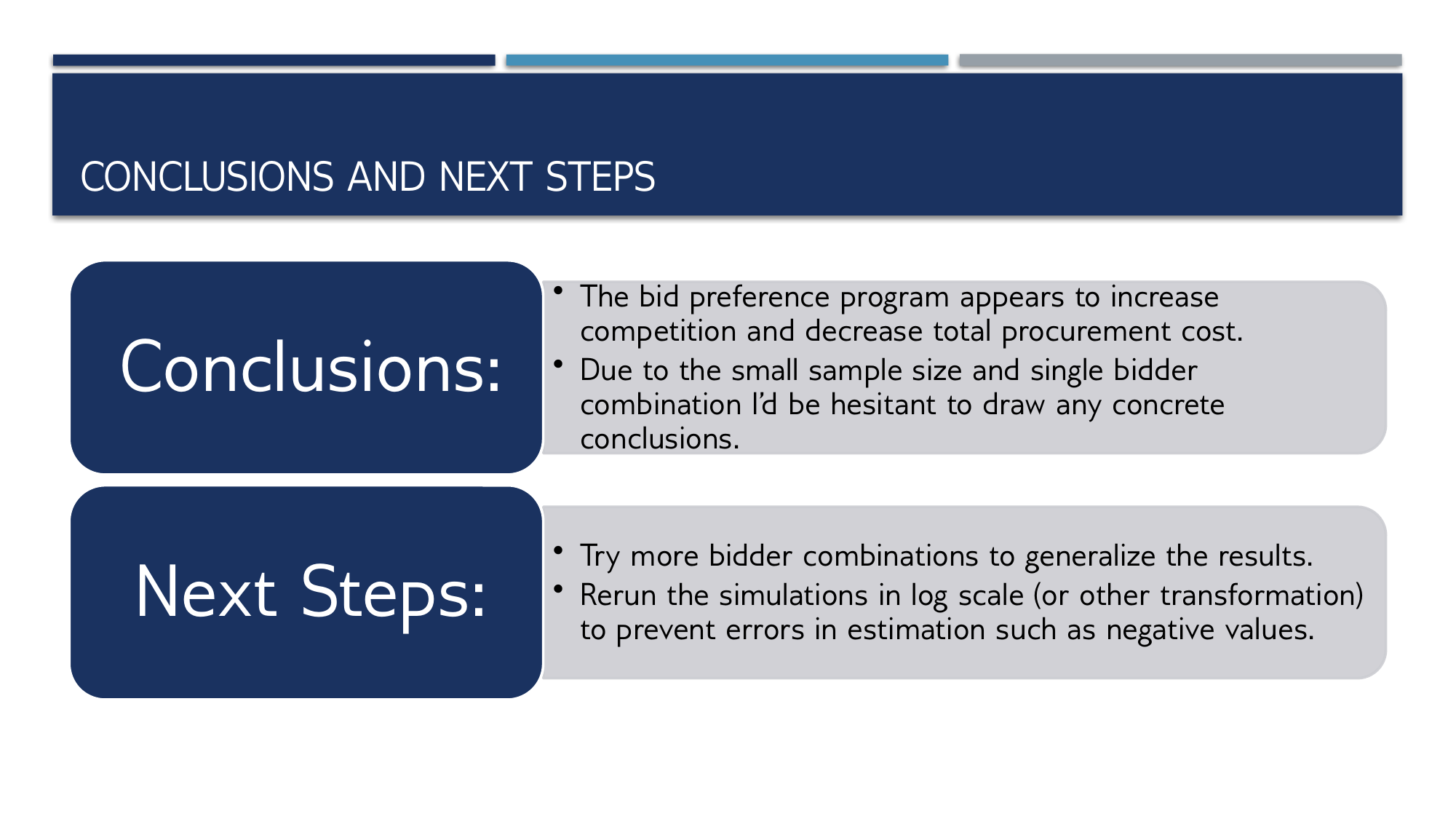

# Conclusions and Next Steps
The bid preference program appears to increase competition and decrease total procurement cost.
Due to the small sample size and single bidder combination I’d be hesitant to draw any concrete conclusions.
Conclusions:
Try more bidder combinations to generalize the results.
Rerun the simulations in log scale (or other transformation) to prevent errors in estimation such as negative values.
Next Steps: